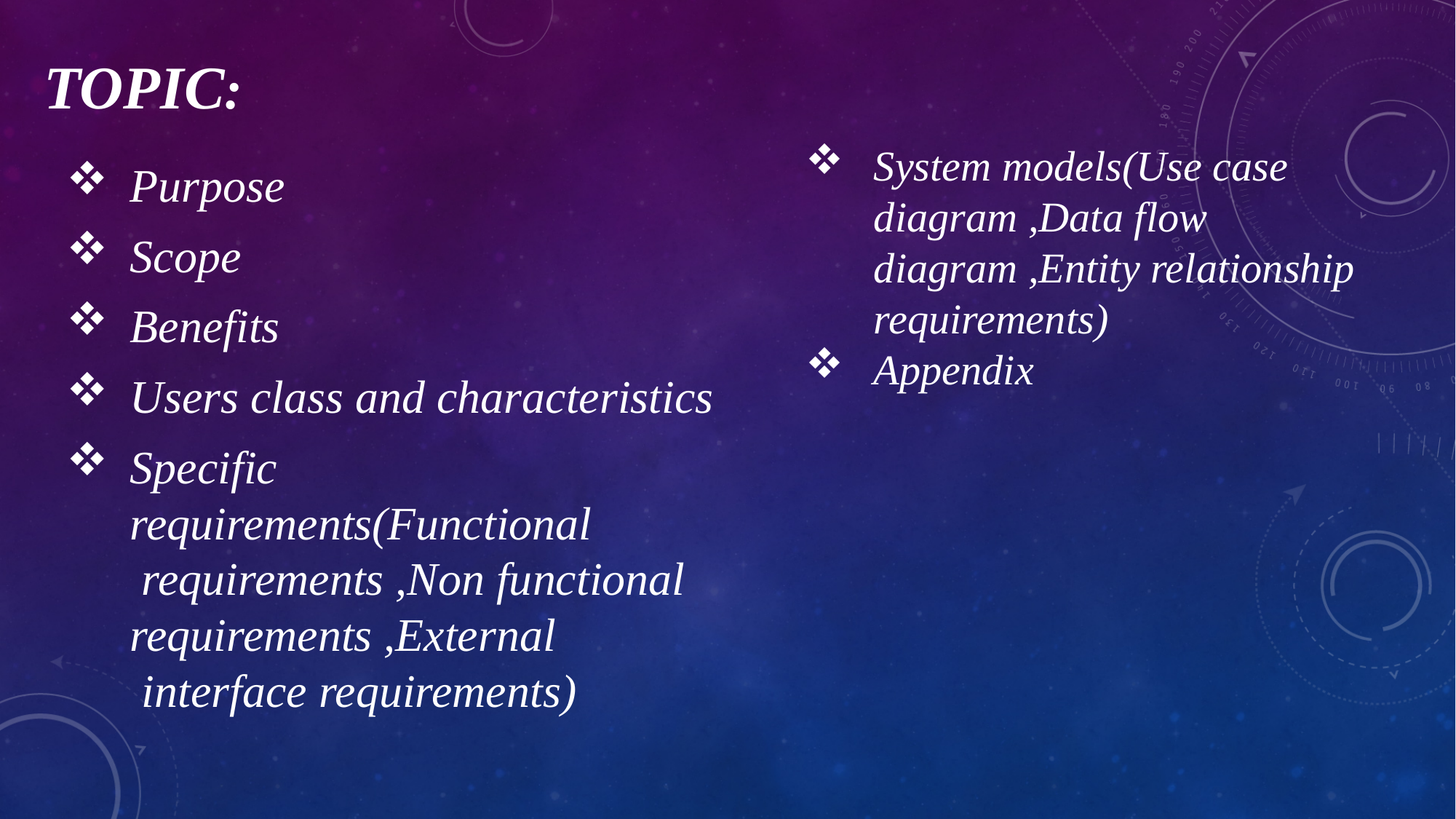

# TOPIC:
System models(Use case diagram ,Data flow diagram ,Entity relationship requirements)
Appendix
Purpose
Scope
Benefits
Users class and characteristics
Specific requirements(Functional   requirements ,Non functional requirements ,External   interface requirements)